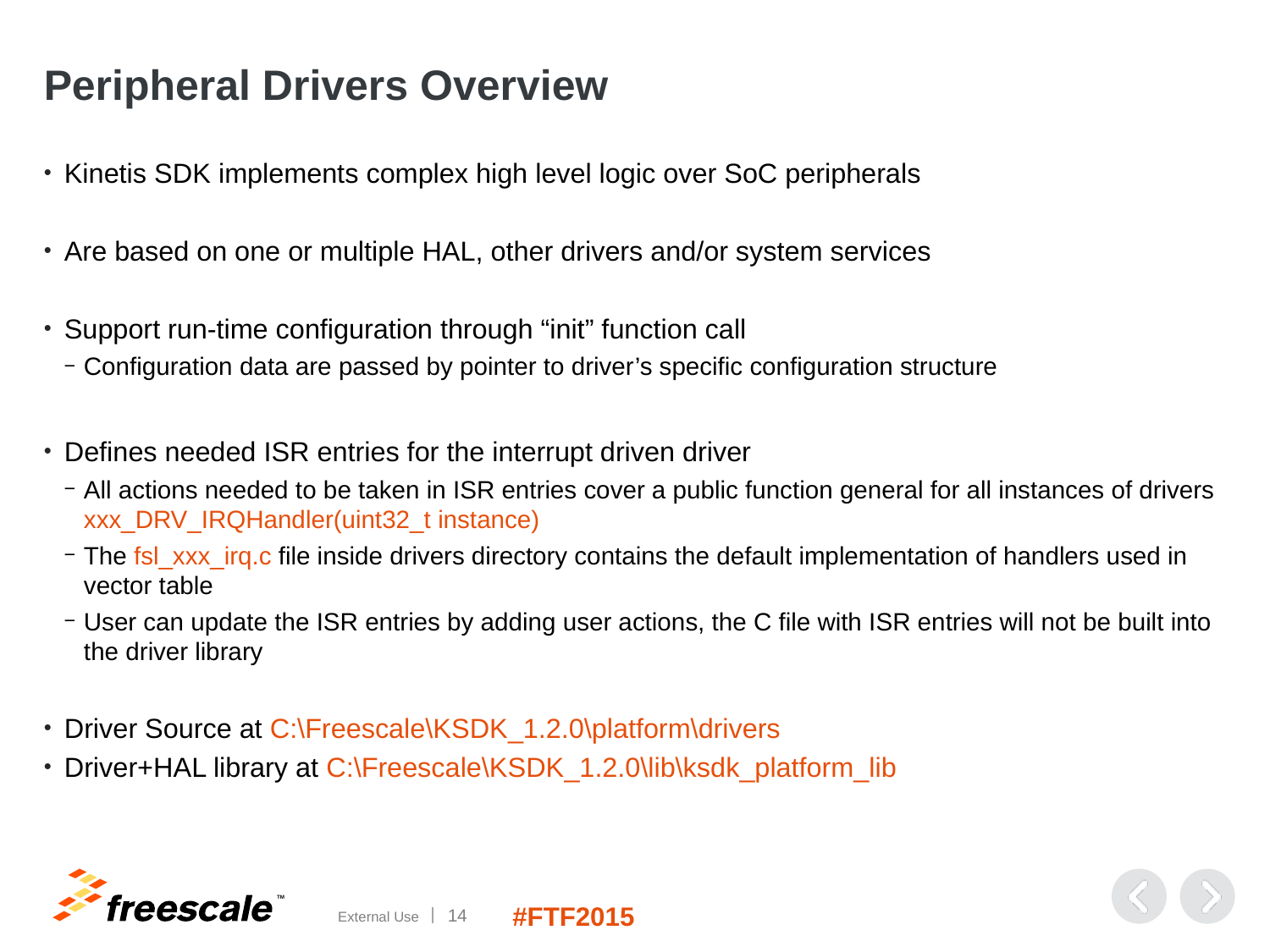

# Peripheral Drivers Overview
Kinetis SDK implements complex high level logic over SoC peripherals

Are based on one or multiple HAL, other drivers and/or system services

Support run-time configuration through “init” function call
Configuration data are passed by pointer to driver’s specific configuration structure

Defines needed ISR entries for the interrupt driven driver
All actions needed to be taken in ISR entries cover a public function general for all instances of drivers xxx_DRV_IRQHandler(uint32_t instance)
The fsl_xxx_irq.c file inside drivers directory contains the default implementation of handlers used in vector table
User can update the ISR entries by adding user actions, the C file with ISR entries will not be built into the driver library

Driver Source at C:\Freescale\KSDK_1.2.0\platform\drivers
Driver+HAL library at C:\Freescale\KSDK_1.2.0\lib\ksdk_platform_lib